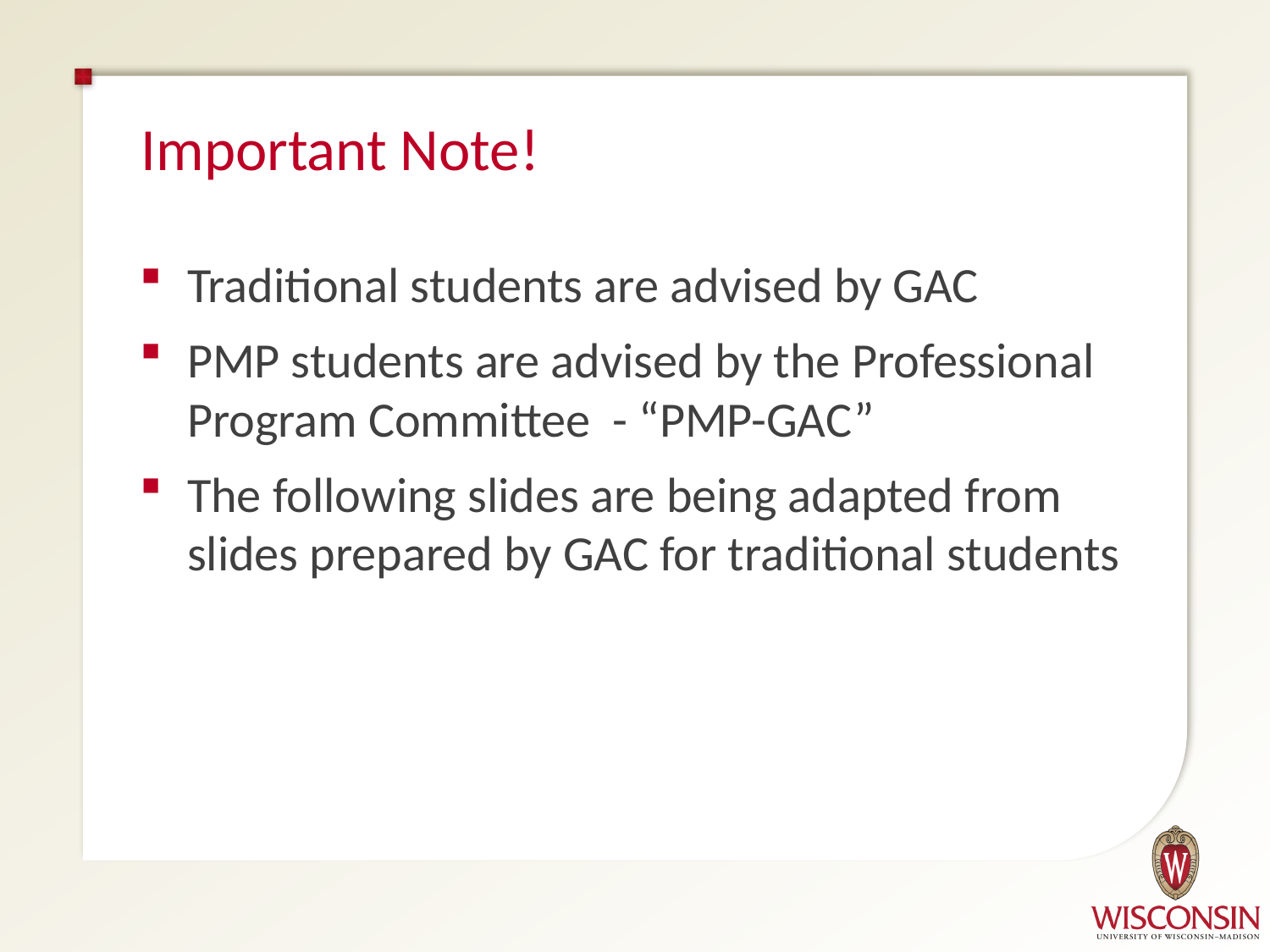

# Important Note!
Traditional students are advised by GAC
PMP students are advised by the Professional Program Committee  - “PMP-GAC”
The following slides are being adapted from slides prepared by GAC for traditional students